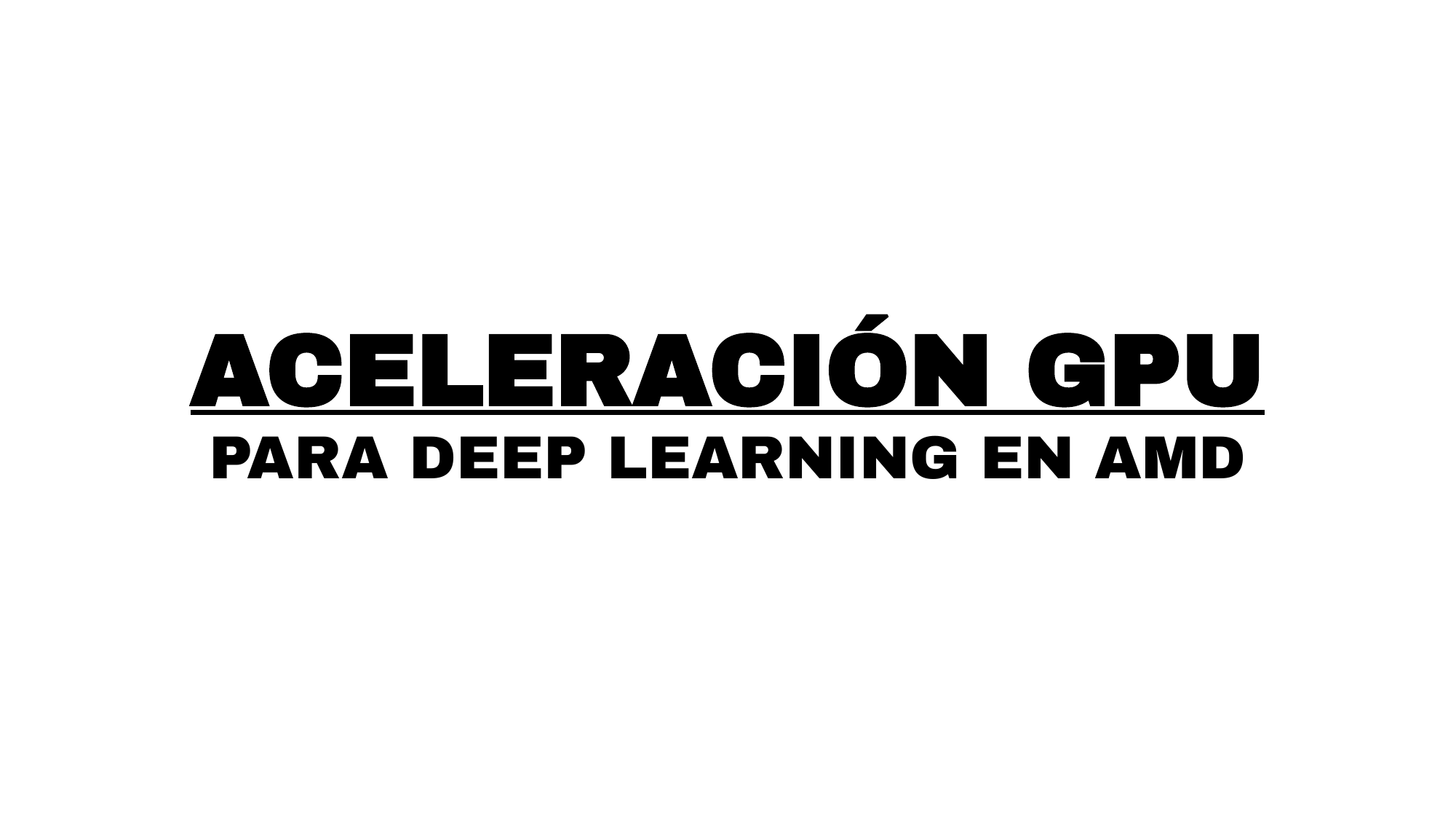

# ACELERACIÓN GPU PARA DEEP LEARNING EN AMD